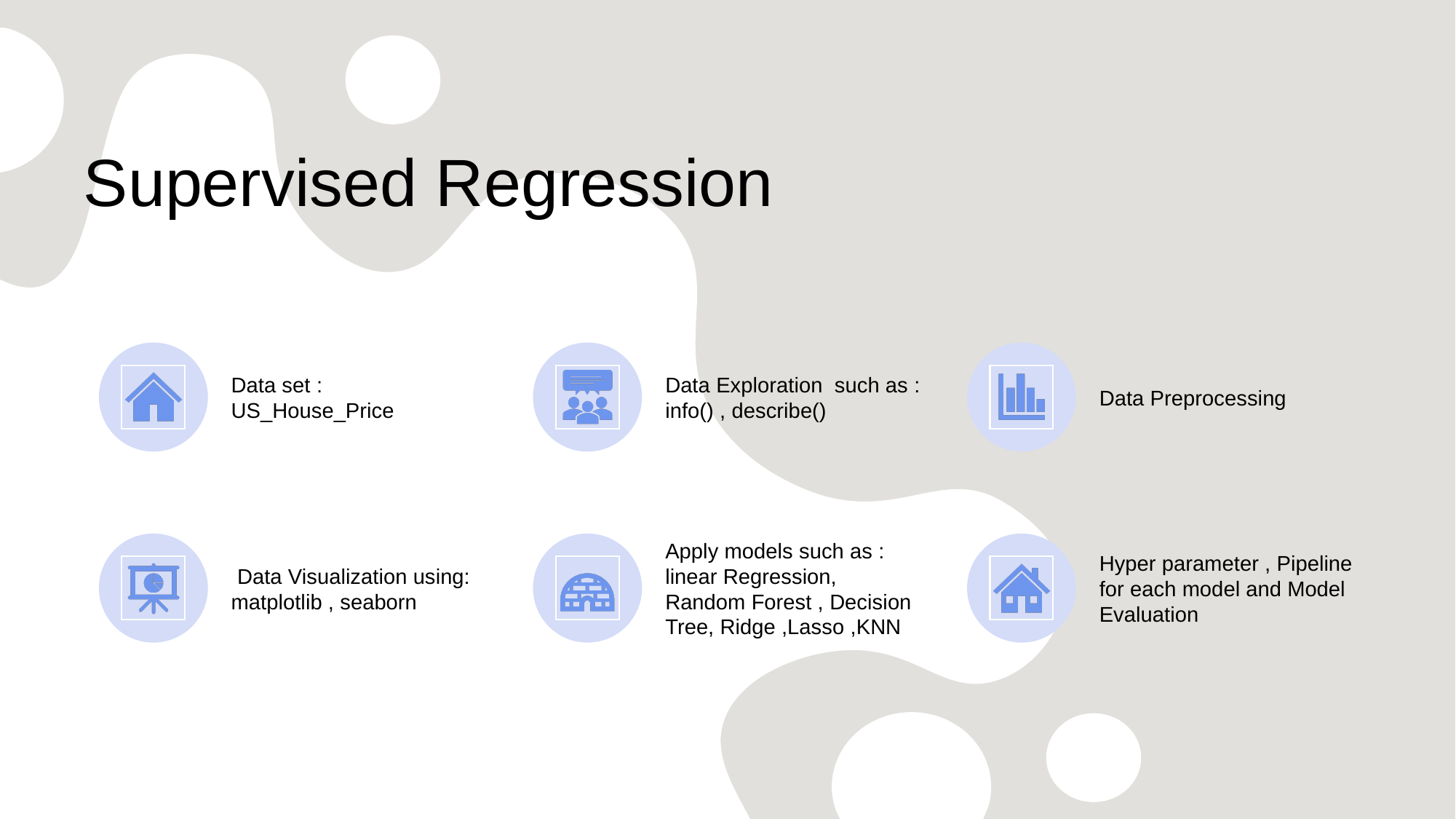

# Supervised Regression
Data set :  US_House_Price
Data Exploration  such as : info() , describe()
Data Preprocessing
 Data Visualization using: matplotlib , seaborn
Apply models such as : linear Regression, Random Forest , Decision Tree, Ridge ,Lasso ,KNN
Hyper parameter , Pipeline for each model and Model Evaluation